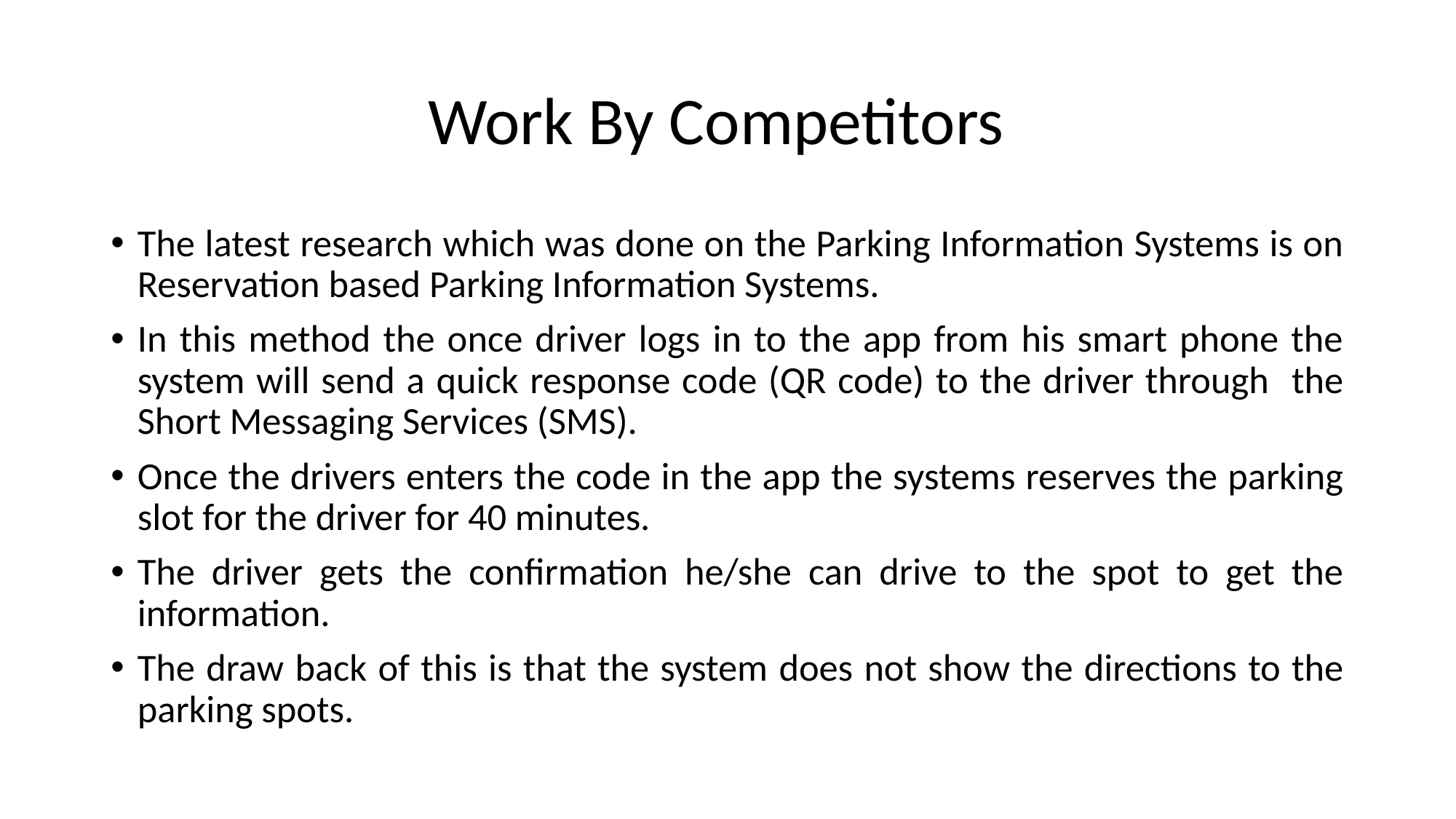

# Work By Competitors
The latest research which was done on the Parking Information Systems is on Reservation based Parking Information Systems.
In this method the once driver logs in to the app from his smart phone the system will send a quick response code (QR code) to the driver through  the Short Messaging Services (SMS).
Once the drivers enters the code in the app the systems reserves the parking slot for the driver for 40 minutes.
The driver gets the confirmation he/she can drive to the spot to get the information.
The draw back of this is that the system does not show the directions to the parking spots.